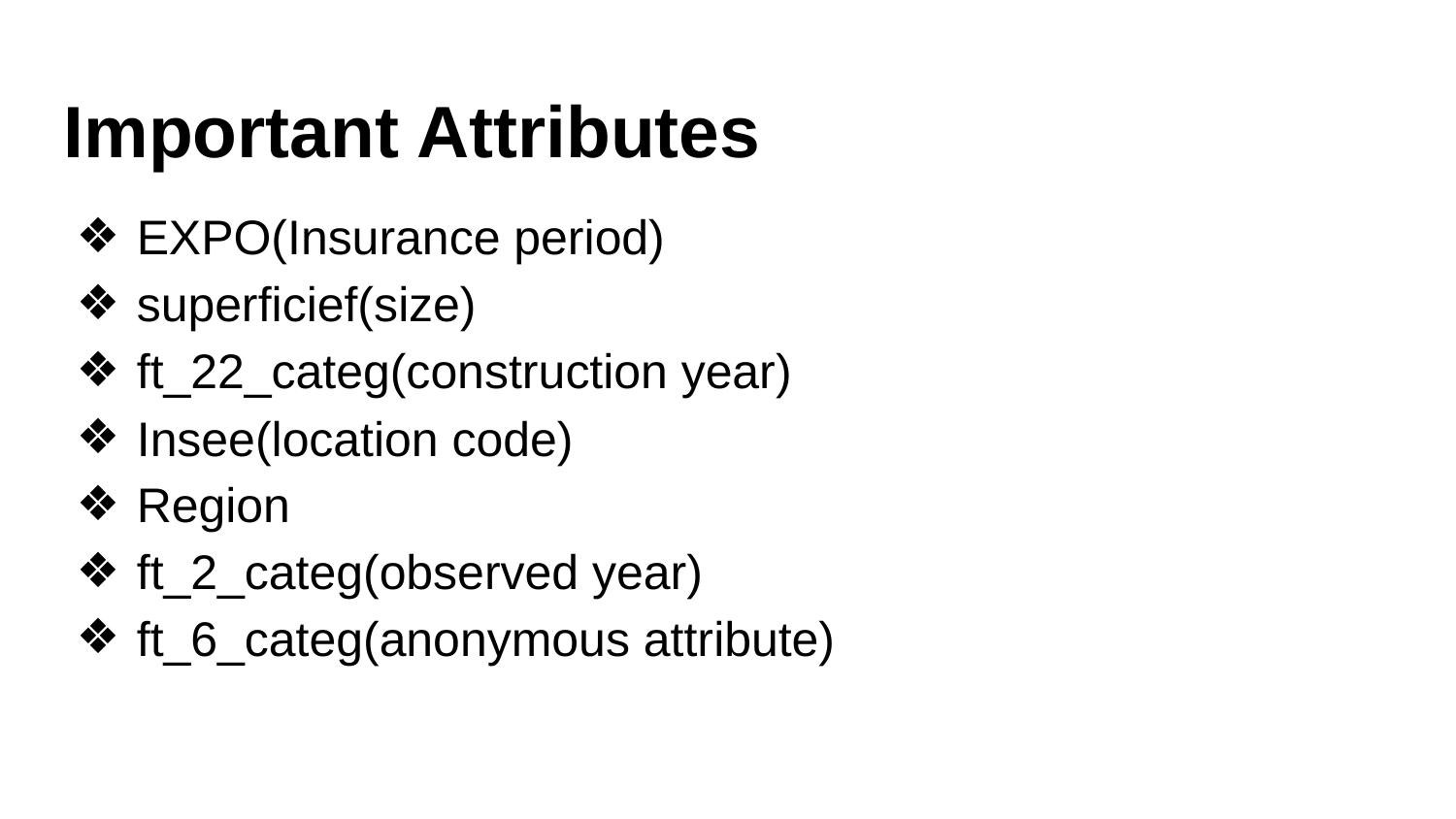

Important Attributes
EXPO(Insurance period)
superficief(size)
ft_22_categ(construction year)
Insee(location code)
Region
ft_2_categ(observed year)
ft_6_categ(anonymous attribute)